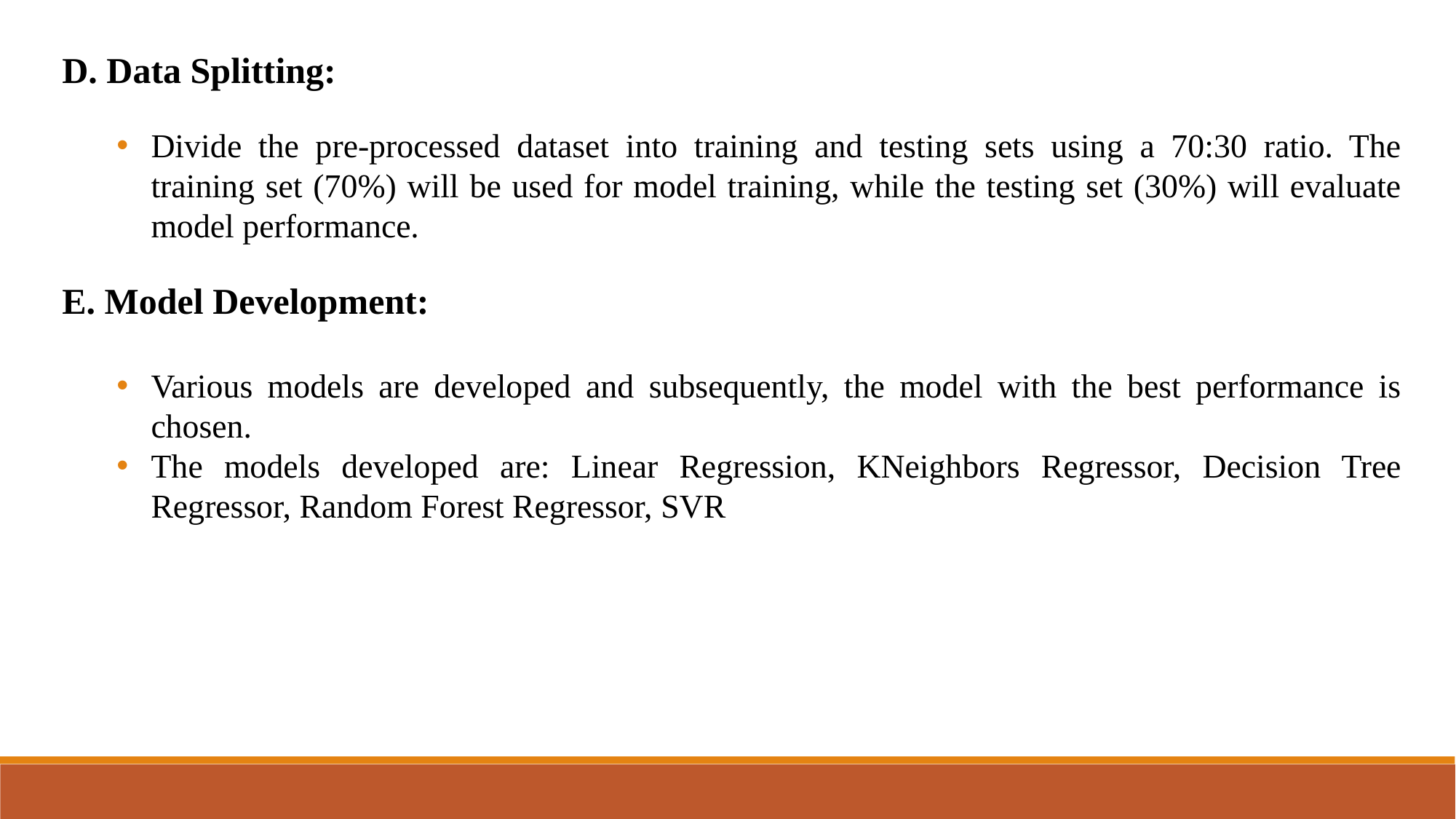

D. Data Splitting:

Divide the pre-processed dataset into training and testing sets using a 70:30 ratio. The training set (70%) will be used for model training, while the testing set (30%) will evaluate model performance.

E. Model Development:

Various models are developed and subsequently, the model with the best performance is chosen.
The models developed are: Linear Regression, KNeighbors Regressor, Decision Tree Regressor, Random Forest Regressor, SVR